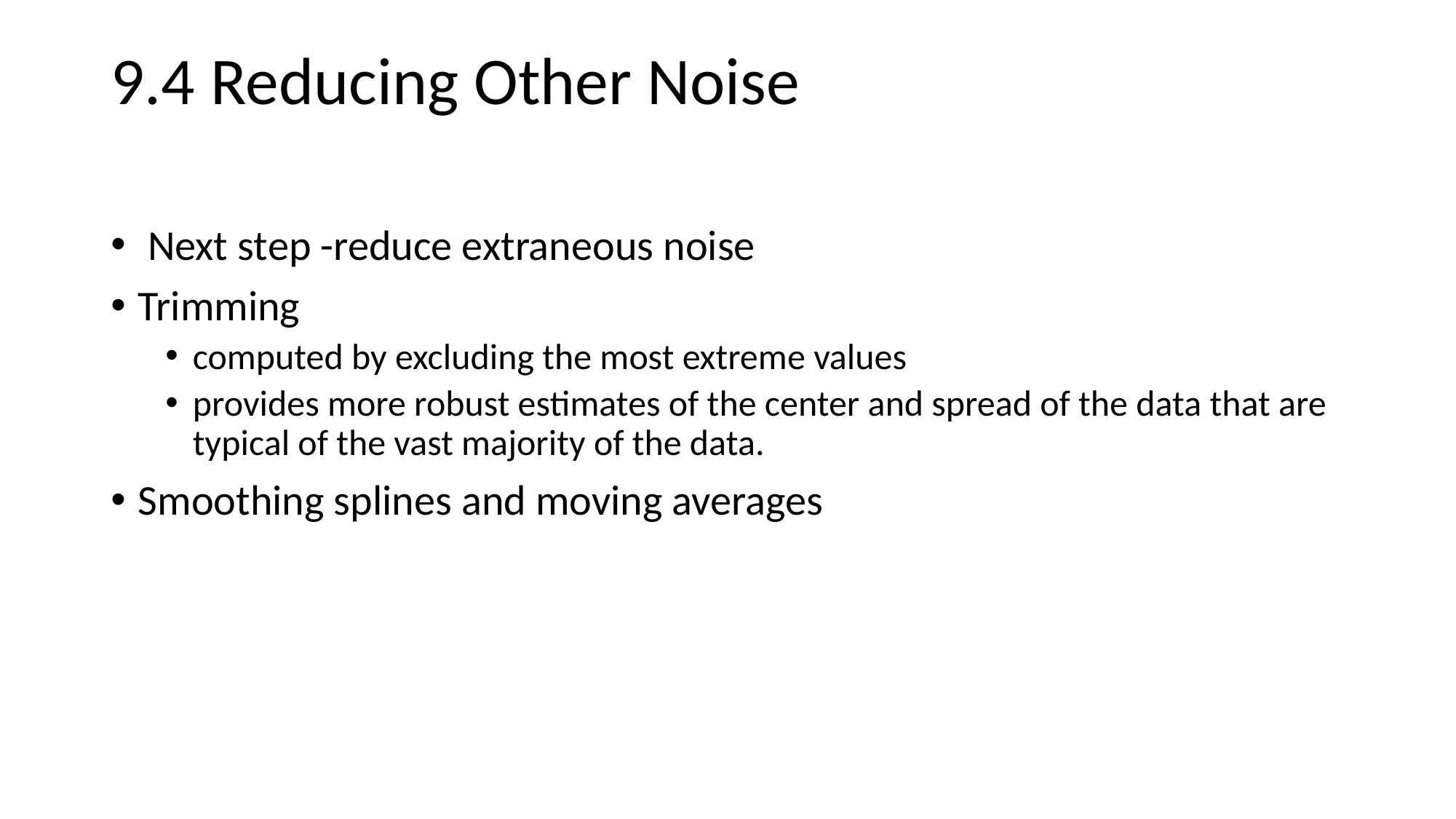

# 9.4 Reducing Other Noise
 Next step -reduce extraneous noise
Trimming
computed by excluding the most extreme values
provides more robust estimates of the center and spread of the data that are typical of the vast majority of the data.
Smoothing splines and moving averages